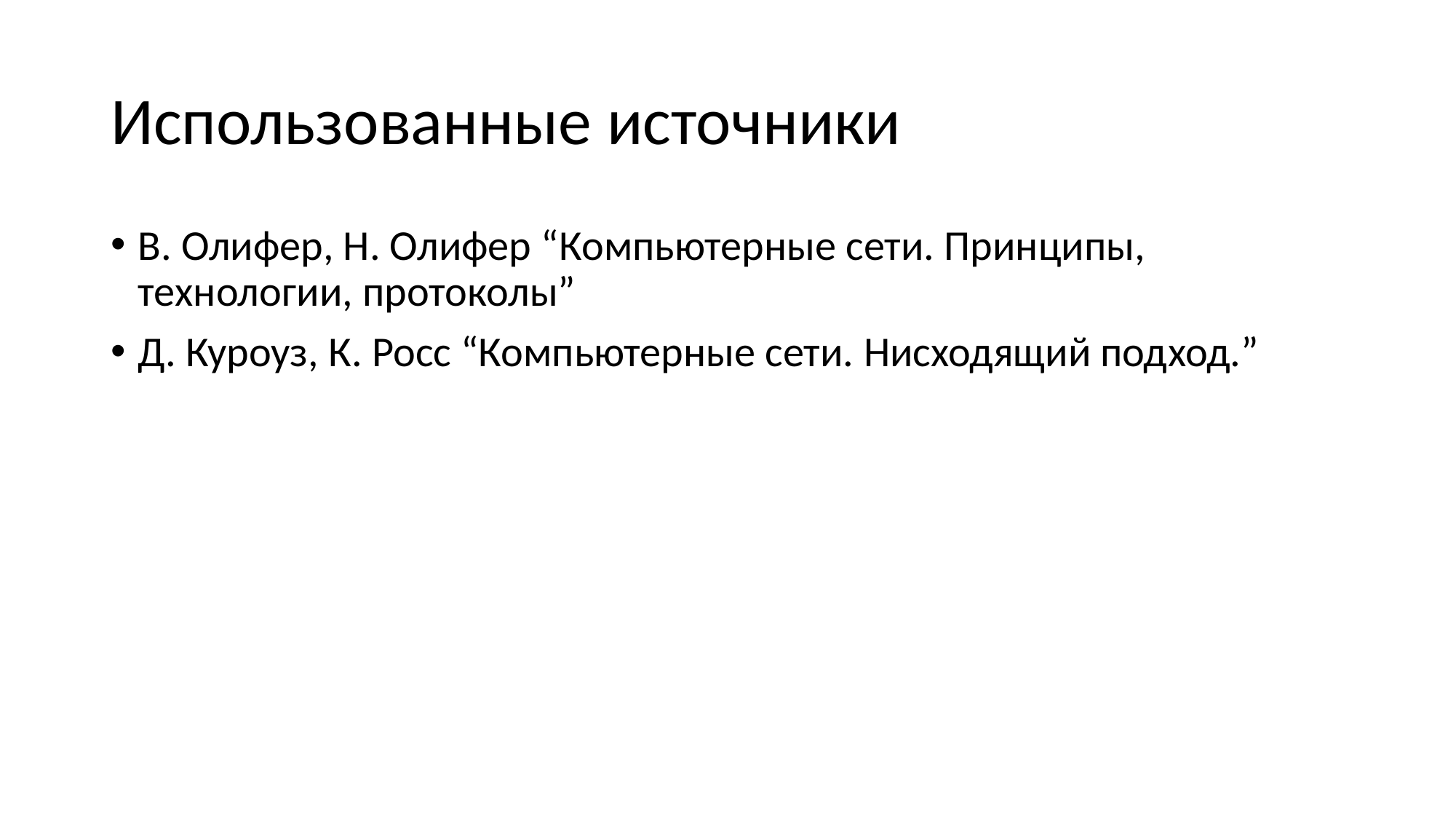

# Использованные источники
В. Олифер, Н. Олифер “Компьютерные сети. Принципы, технологии, протоколы”
Д. Куроуз, К. Росс “Компьютерные сети. Нисходящий подход.”